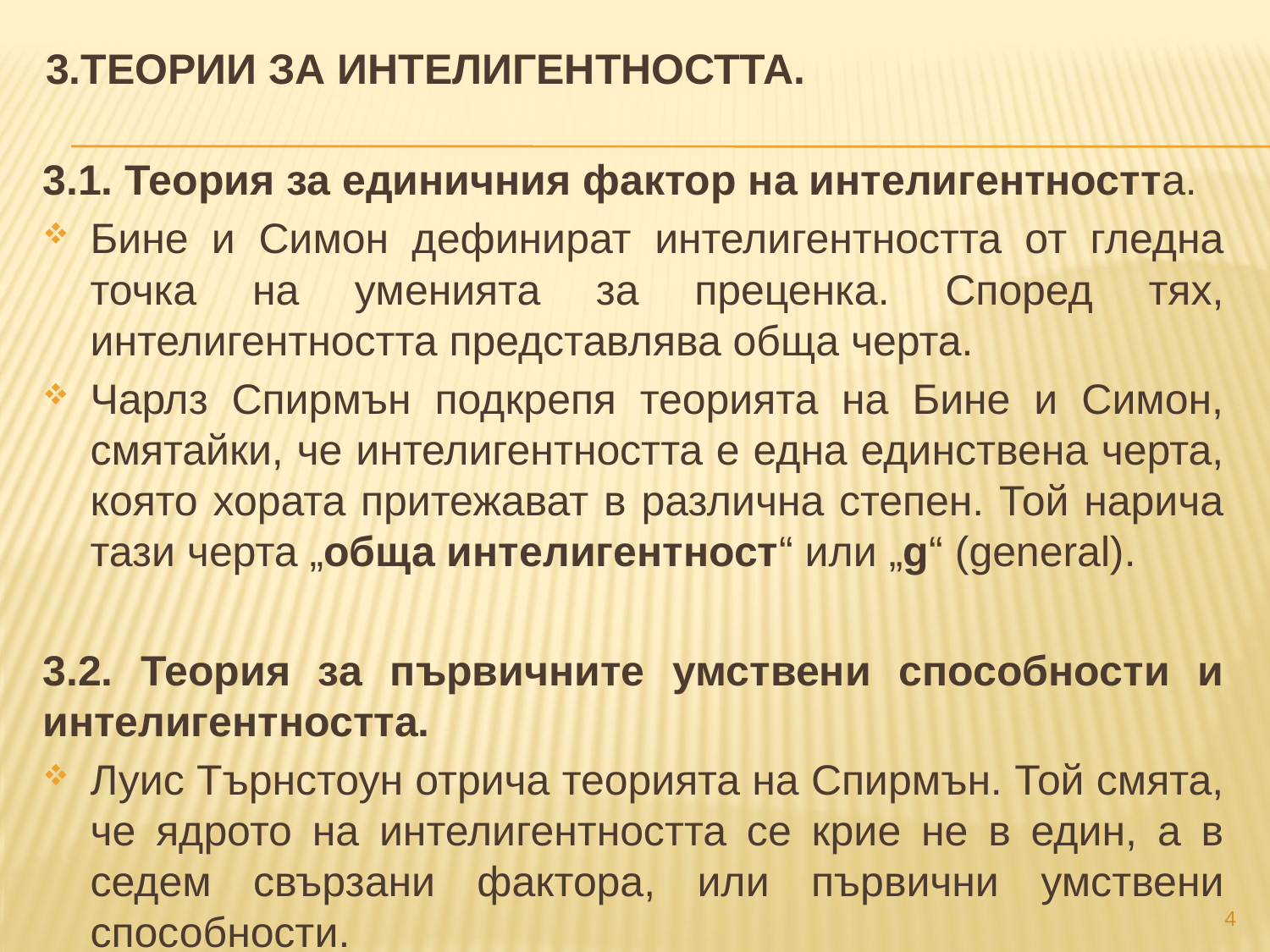

3.ТЕОРИИ ЗА ИНТЕЛИГЕНТНОСТТА.
3.1. Теория за единичния фактор на интелигентността.
Бине и Симон дефинират интелигентността от гледна точка на уменията за преценка. Според тях, интелигентността представлява обща черта.
Чарлз Спирмън подкрепя теорията на Бине и Симон, смятайки, че интелигентността е една единствена черта, която хората притежават в различна степен. Той нарича тази черта „обща интелигентност“ или „g“ (general).

3.2. Теория за първичните умствени способности и интелигентността.
Луис Търнстоун отрича теорията на Спирмън. Той смята, че ядрото на интелигентността се крие не в един, а в седем свързани фактора, или първични умствени способности.

4